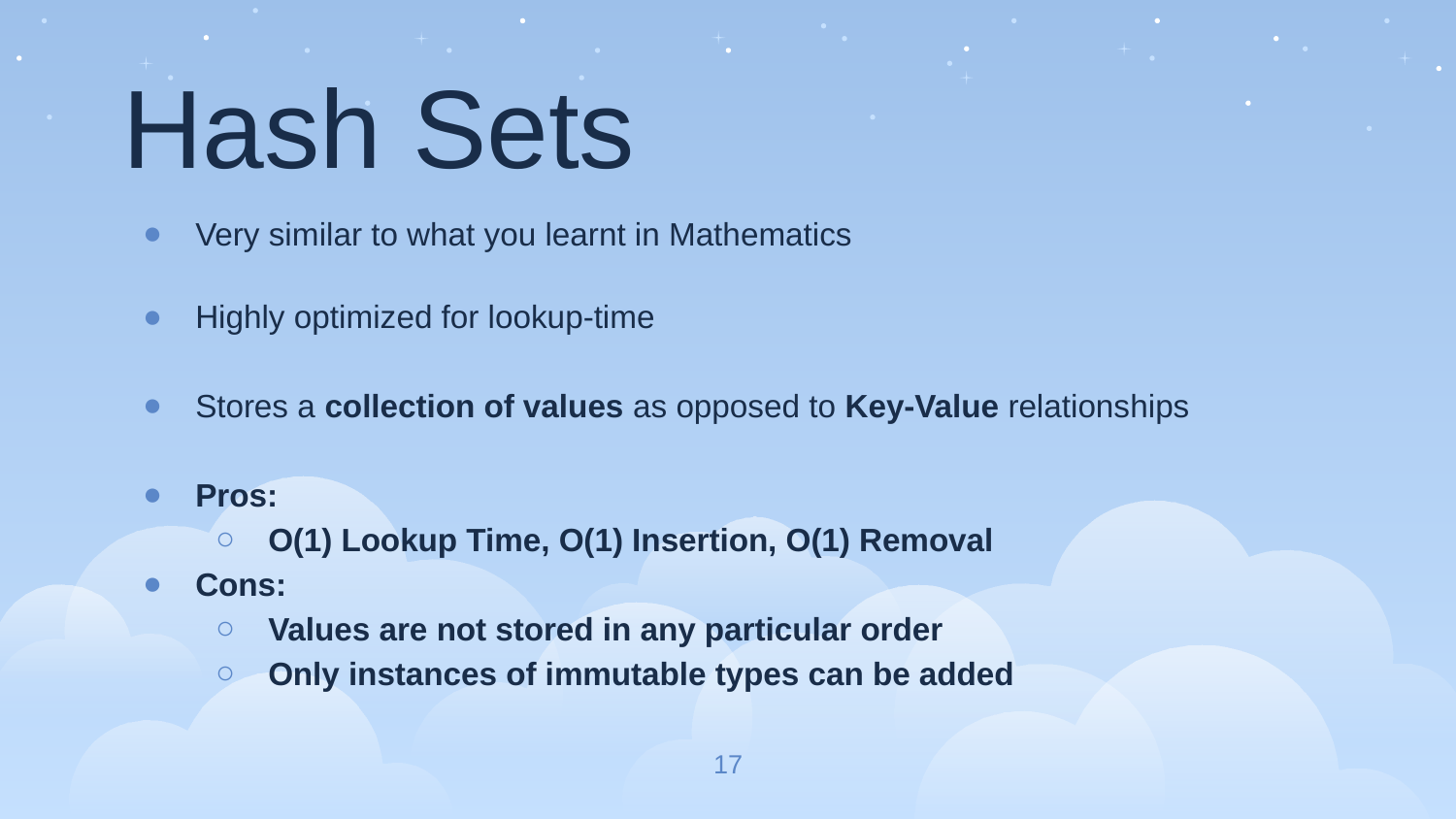

Hash Sets
Very similar to what you learnt in Mathematics
Highly optimized for lookup-time
Stores a collection of values as opposed to Key-Value relationships
Pros:
O(1) Lookup Time, O(1) Insertion, O(1) Removal
Cons:
Values are not stored in any particular order
Only instances of immutable types can be added
17